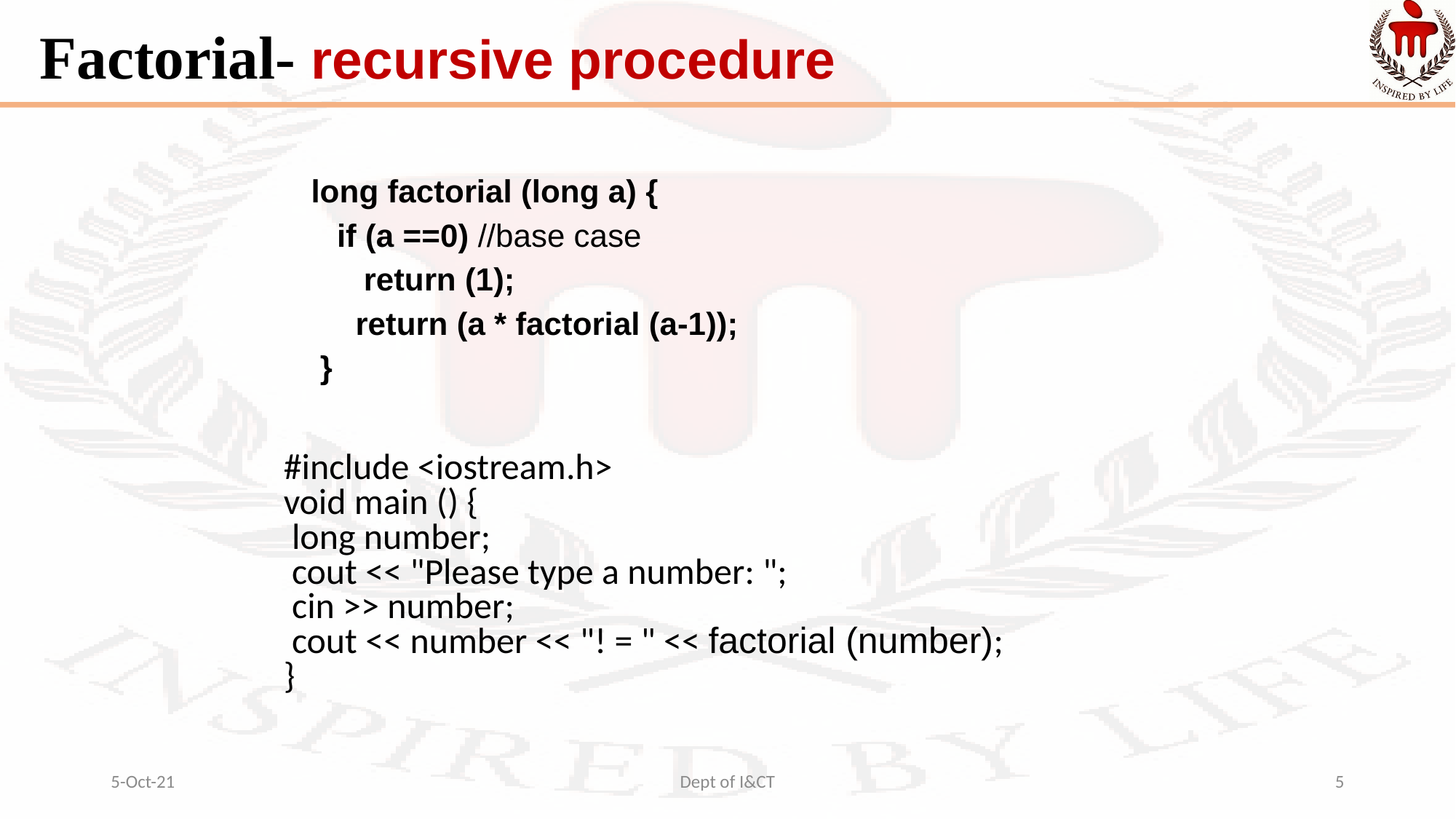

# Factorial- recursive procedure
long factorial (long a) {
	if (a ==0) //base case
	   return (1);
     return (a * factorial (a-1));
 }

#include <iostream.h>
void main () {
 long number;
 cout << "Please type a number: ";
 cin >> number;
 cout << number << "! = " << factorial (number);
}
5-Oct-21
Dept of I&CT
5